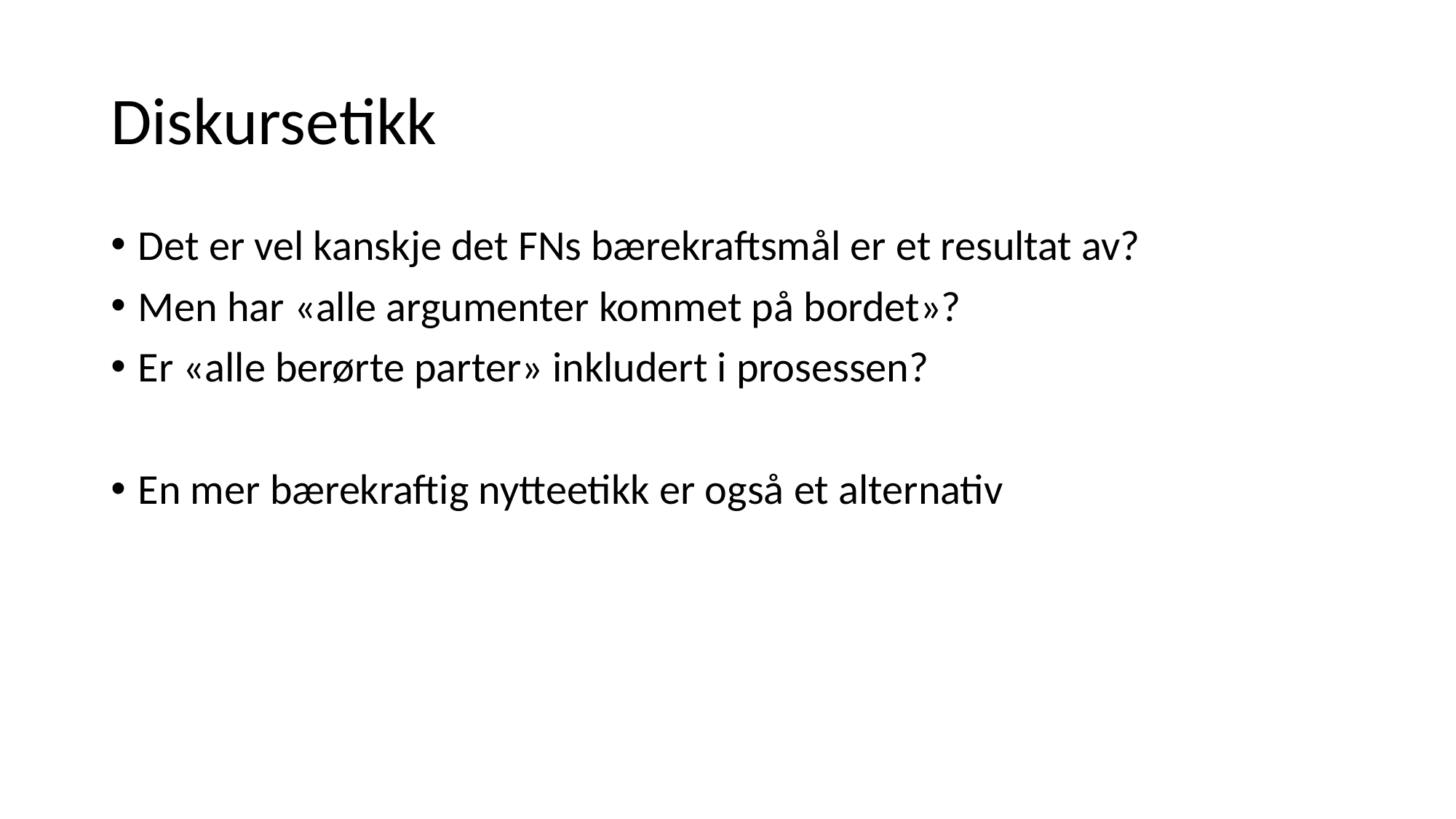

# Diskursetikk
Det er vel kanskje det FNs bærekraftsmål er et resultat av?
Men har «alle argumenter kommet på bordet»?
Er «alle berørte parter» inkludert i prosessen?

En mer bærekraftig nytteetikk er også et alternativ